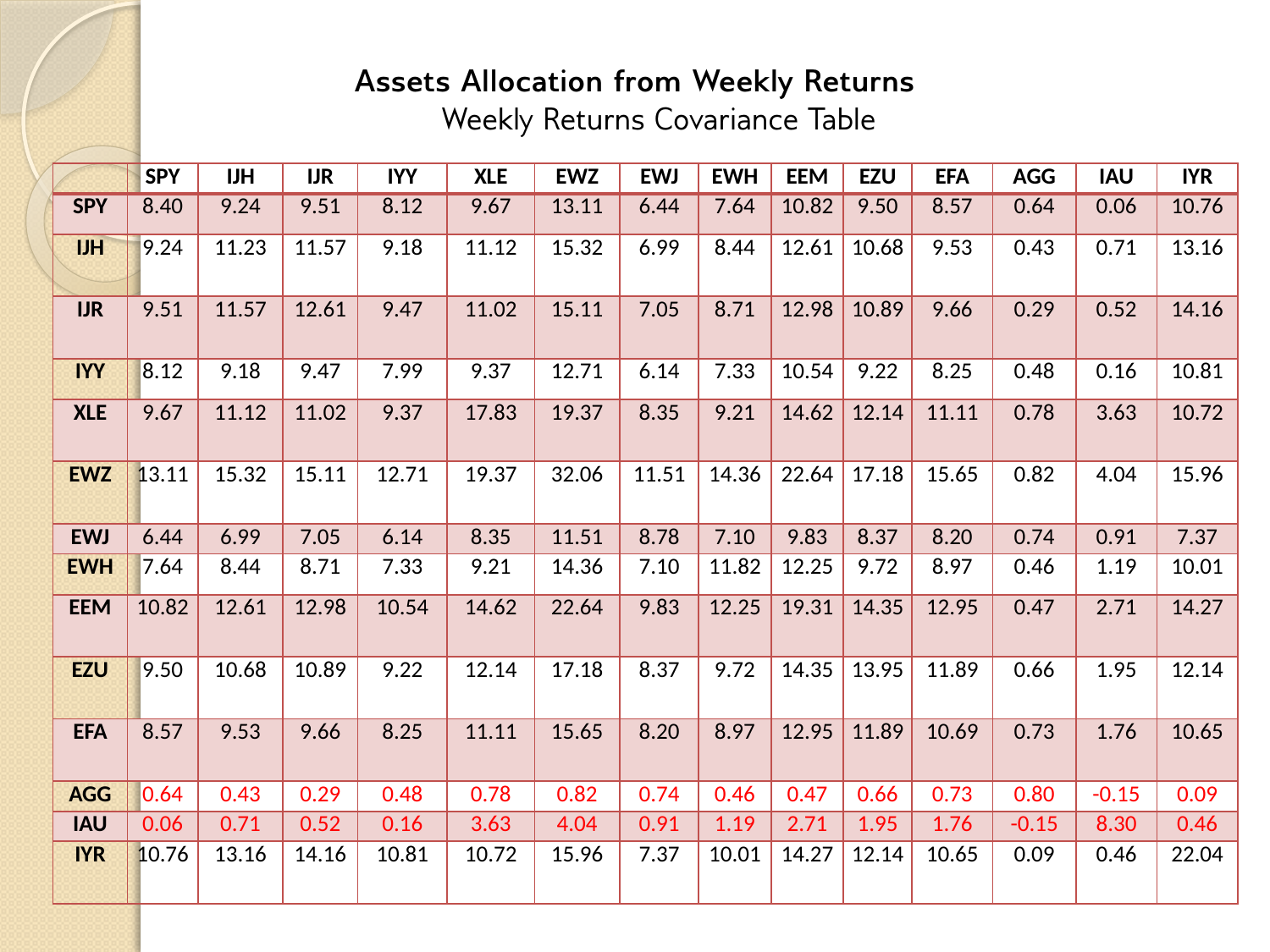

# Assets Allocation from Weekly Returns Weekly Returns Covariance Table
|  | SPY | IJH | IJR | IYY | XLE | EWZ | EWJ | EWH | EEM | EZU | EFA | AGG | IAU | IYR |
| --- | --- | --- | --- | --- | --- | --- | --- | --- | --- | --- | --- | --- | --- | --- |
| SPY | 8.40 | 9.24 | 9.51 | 8.12 | 9.67 | 13.11 | 6.44 | 7.64 | 10.82 | 9.50 | 8.57 | 0.64 | 0.06 | 10.76 |
| IJH | 9.24 | 11.23 | 11.57 | 9.18 | 11.12 | 15.32 | 6.99 | 8.44 | 12.61 | 10.68 | 9.53 | 0.43 | 0.71 | 13.16 |
| IJR | 9.51 | 11.57 | 12.61 | 9.47 | 11.02 | 15.11 | 7.05 | 8.71 | 12.98 | 10.89 | 9.66 | 0.29 | 0.52 | 14.16 |
| IYY | 8.12 | 9.18 | 9.47 | 7.99 | 9.37 | 12.71 | 6.14 | 7.33 | 10.54 | 9.22 | 8.25 | 0.48 | 0.16 | 10.81 |
| XLE | 9.67 | 11.12 | 11.02 | 9.37 | 17.83 | 19.37 | 8.35 | 9.21 | 14.62 | 12.14 | 11.11 | 0.78 | 3.63 | 10.72 |
| EWZ | 13.11 | 15.32 | 15.11 | 12.71 | 19.37 | 32.06 | 11.51 | 14.36 | 22.64 | 17.18 | 15.65 | 0.82 | 4.04 | 15.96 |
| EWJ | 6.44 | 6.99 | 7.05 | 6.14 | 8.35 | 11.51 | 8.78 | 7.10 | 9.83 | 8.37 | 8.20 | 0.74 | 0.91 | 7.37 |
| EWH | 7.64 | 8.44 | 8.71 | 7.33 | 9.21 | 14.36 | 7.10 | 11.82 | 12.25 | 9.72 | 8.97 | 0.46 | 1.19 | 10.01 |
| EEM | 10.82 | 12.61 | 12.98 | 10.54 | 14.62 | 22.64 | 9.83 | 12.25 | 19.31 | 14.35 | 12.95 | 0.47 | 2.71 | 14.27 |
| EZU | 9.50 | 10.68 | 10.89 | 9.22 | 12.14 | 17.18 | 8.37 | 9.72 | 14.35 | 13.95 | 11.89 | 0.66 | 1.95 | 12.14 |
| EFA | 8.57 | 9.53 | 9.66 | 8.25 | 11.11 | 15.65 | 8.20 | 8.97 | 12.95 | 11.89 | 10.69 | 0.73 | 1.76 | 10.65 |
| AGG | 0.64 | 0.43 | 0.29 | 0.48 | 0.78 | 0.82 | 0.74 | 0.46 | 0.47 | 0.66 | 0.73 | 0.80 | -0.15 | 0.09 |
| IAU | 0.06 | 0.71 | 0.52 | 0.16 | 3.63 | 4.04 | 0.91 | 1.19 | 2.71 | 1.95 | 1.76 | -0.15 | 8.30 | 0.46 |
| IYR | 10.76 | 13.16 | 14.16 | 10.81 | 10.72 | 15.96 | 7.37 | 10.01 | 14.27 | 12.14 | 10.65 | 0.09 | 0.46 | 22.04 |